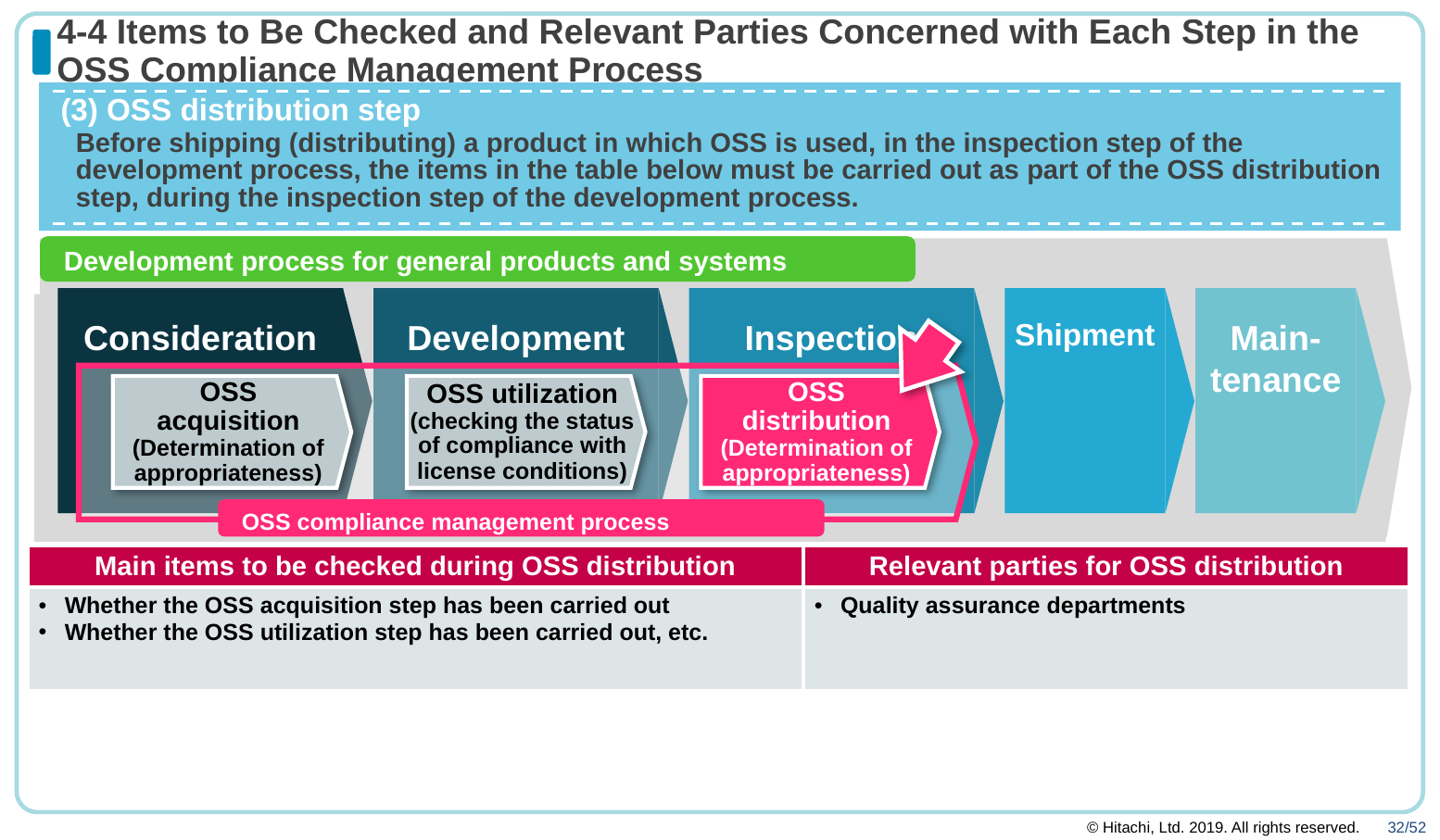

# 4-4 Items to Be Checked and Relevant Parties Concerned with Each Step in the OSS Compliance Management Process

(3) OSS distribution step
Before shipping (distributing) a product in which OSS is used, in the inspection step of the development process, the items in the table below must be carried out as part of the OSS distribution step, during the inspection step of the development process.
Development process for general products and systems

Consideration

Development

Inspection

Shipment

Main-tenance

OSS acquisition
(Determination of appropriateness)
OSS utilization
(checking the status of compliance with license conditions)
OSS distribution
(Determination of appropriateness)
OSS compliance management process
| Main items to be checked during OSS distribution | Relevant parties for OSS distribution |
| --- | --- |
| Whether the OSS acquisition step has been carried out Whether the OSS utilization step has been carried out, etc. | Quality assurance departments |